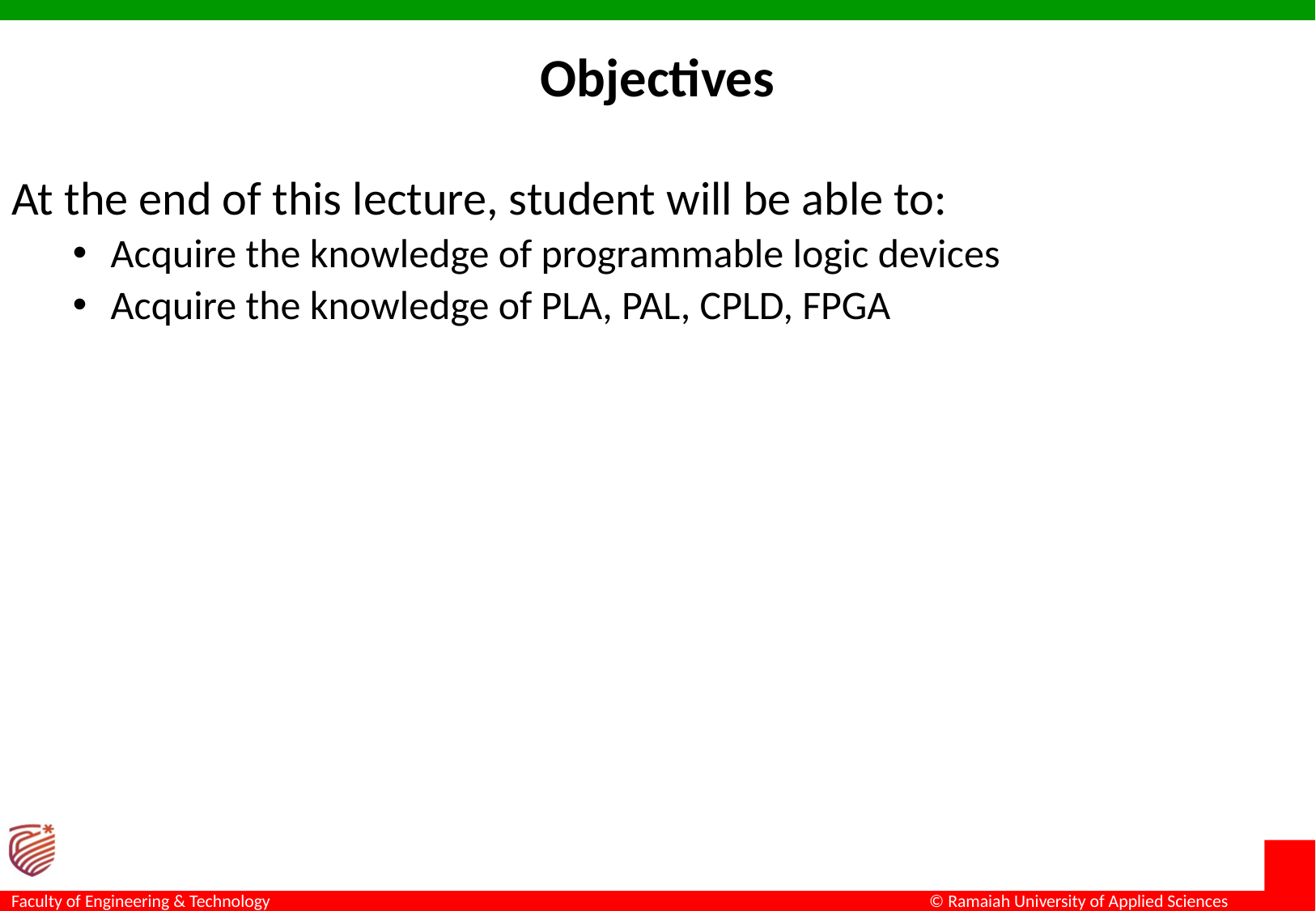

# Objectives
At the end of this lecture, student will be able to:
Acquire the knowledge of programmable logic devices
Acquire the knowledge of PLA, PAL, CPLD, FPGA